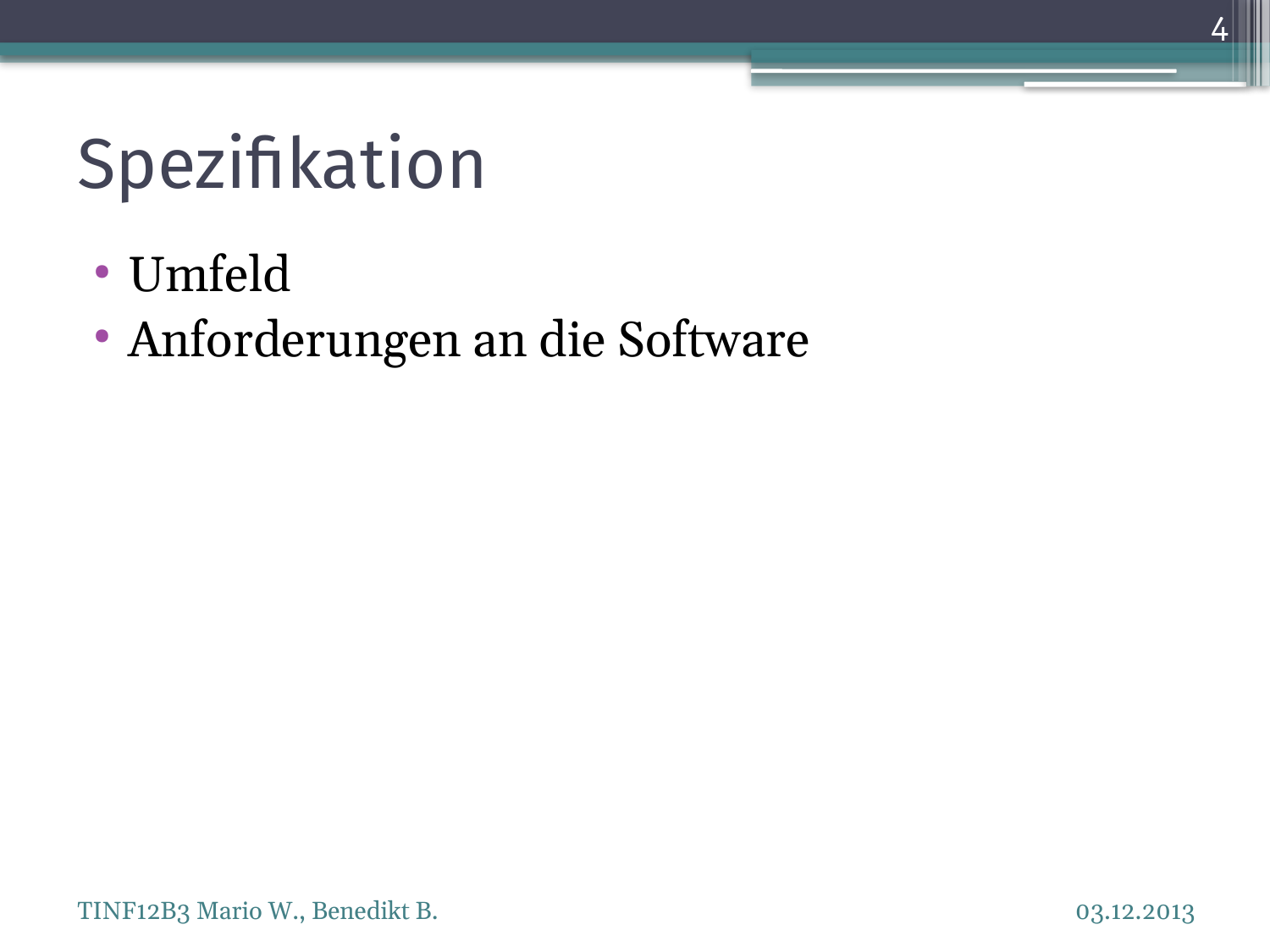

4
# Spezifikation
Umfeld
Anforderungen an die Software
TINF12B3 Mario W., Benedikt B.
03.12.2013